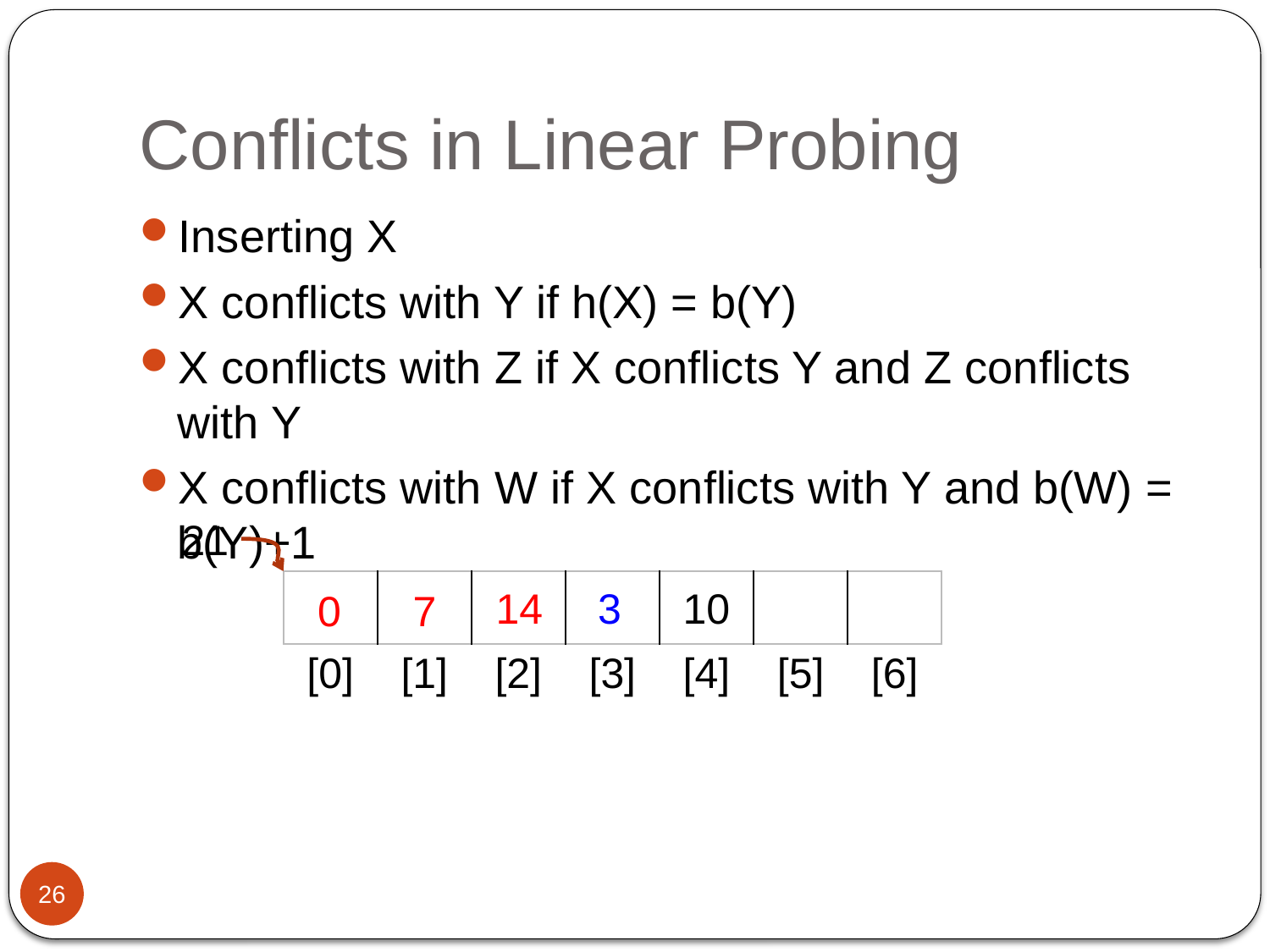

# Conflicts in Linear Probing
Inserting X
X conflicts with Y if h(X) = b(Y)
X conflicts with Z if X conflicts Y and Z conflicts with Y
X conflicts with W if X conflicts with Y and b(W) = b(Y)+1
21
|  |  |  |  |  |  |  |
| --- | --- | --- | --- | --- | --- | --- |
10
3
14
7
0
| [0] | [1] | [2] | [3] | [4] | [5] | [6] |
| --- | --- | --- | --- | --- | --- | --- |
26